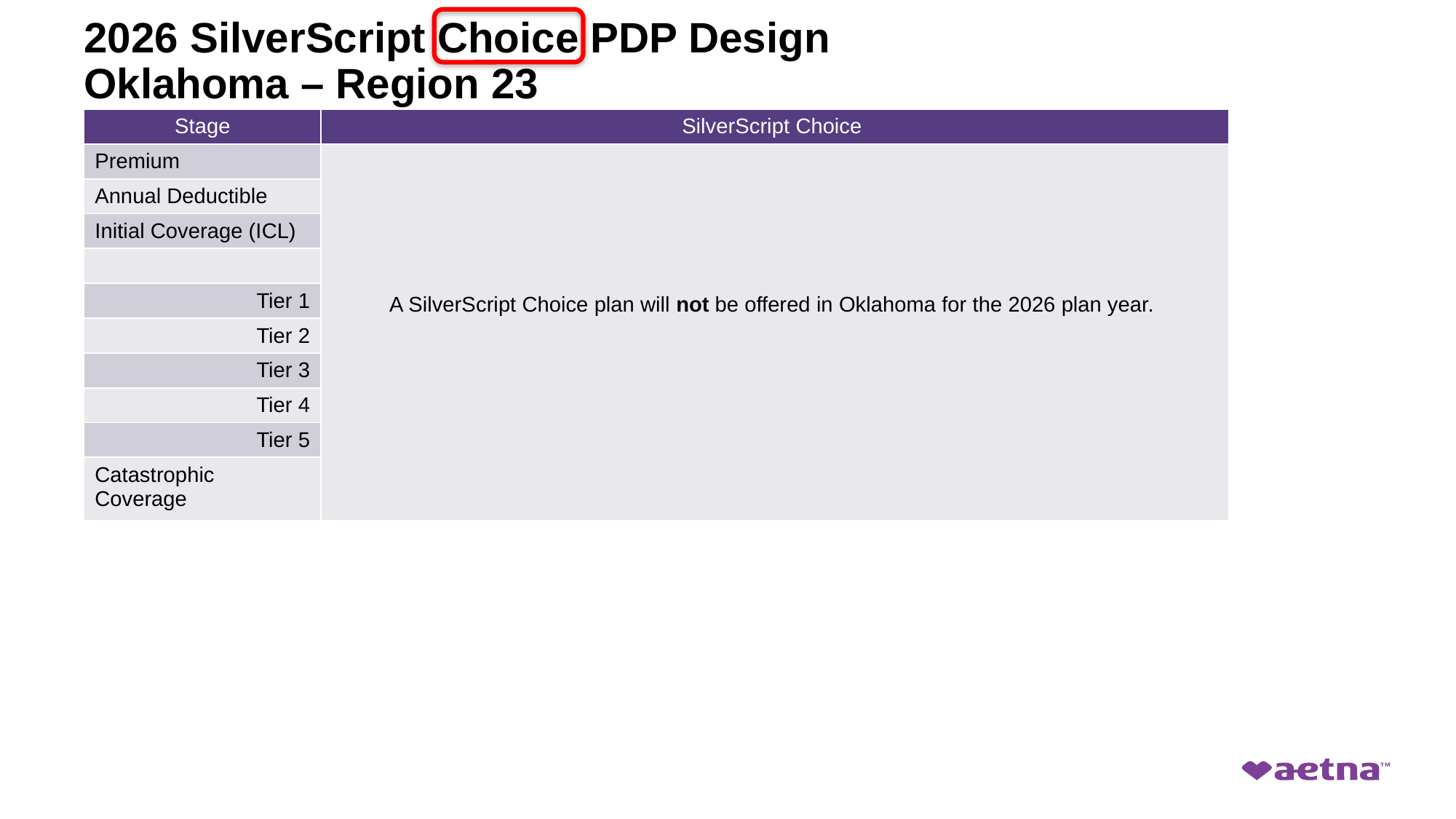

# 2026 SilverScript Choice PDP Design Oklahoma – Region 23
| Stage | SilverScript Choice |
| --- | --- |
| Premium | A SilverScript Choice plan will not be offered in Oklahoma for the 2026 plan year. |
| Annual Deductible |  |
| Initial Coverage (ICL) |  |
|  |  |
| Tier 1 |  |
| Tier 2 |  |
| Tier 3 |  |
| Tier 4 |  |
| Tier 5 |  |
| Catastrophic Coverage |  |